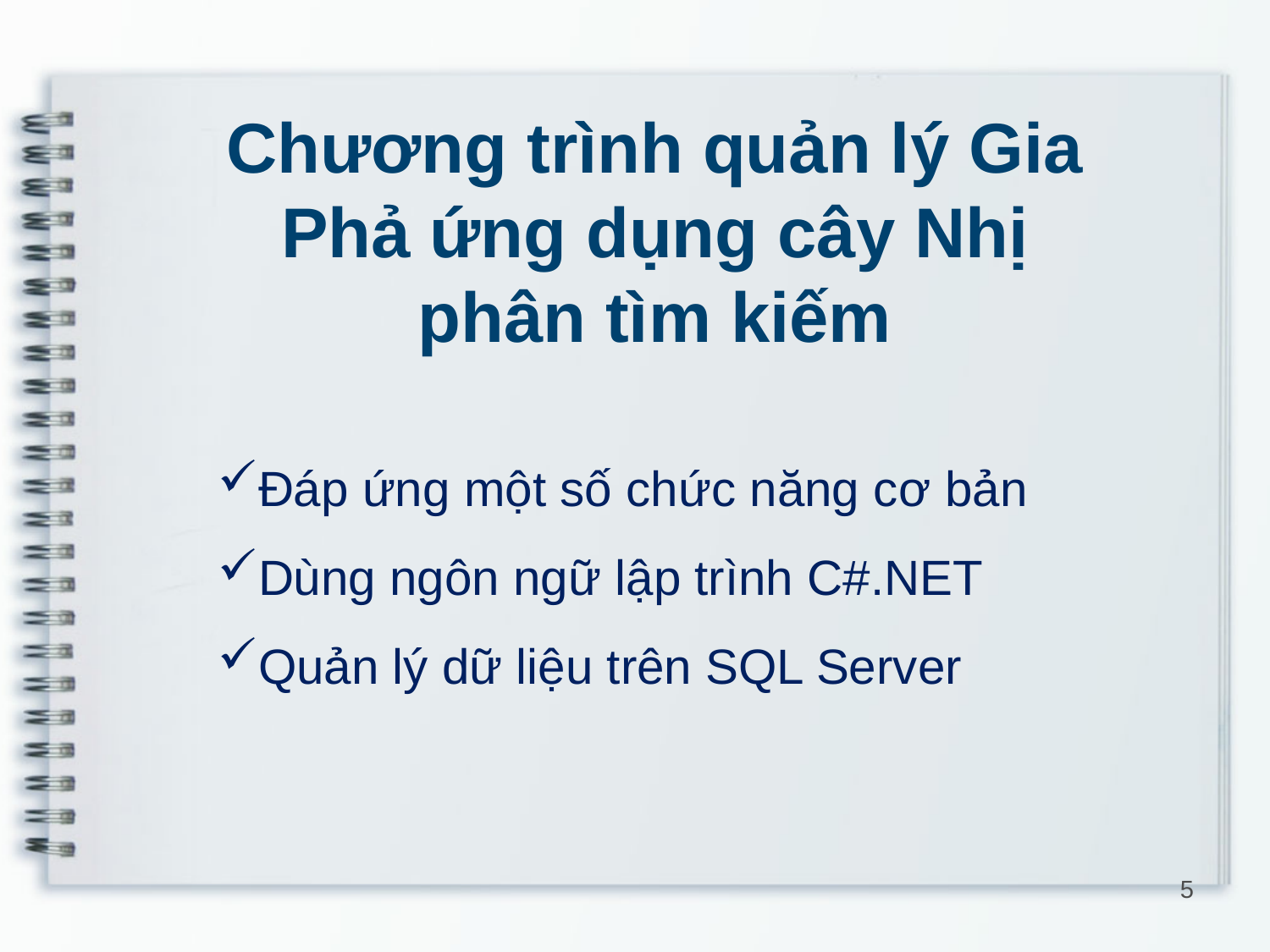

Chương trình quản lý Gia Phả ứng dụng cây Nhị phân tìm kiếm
Đáp ứng một số chức năng cơ bản
Dùng ngôn ngữ lập trình C#.NET
Quản lý dữ liệu trên SQL Server
5